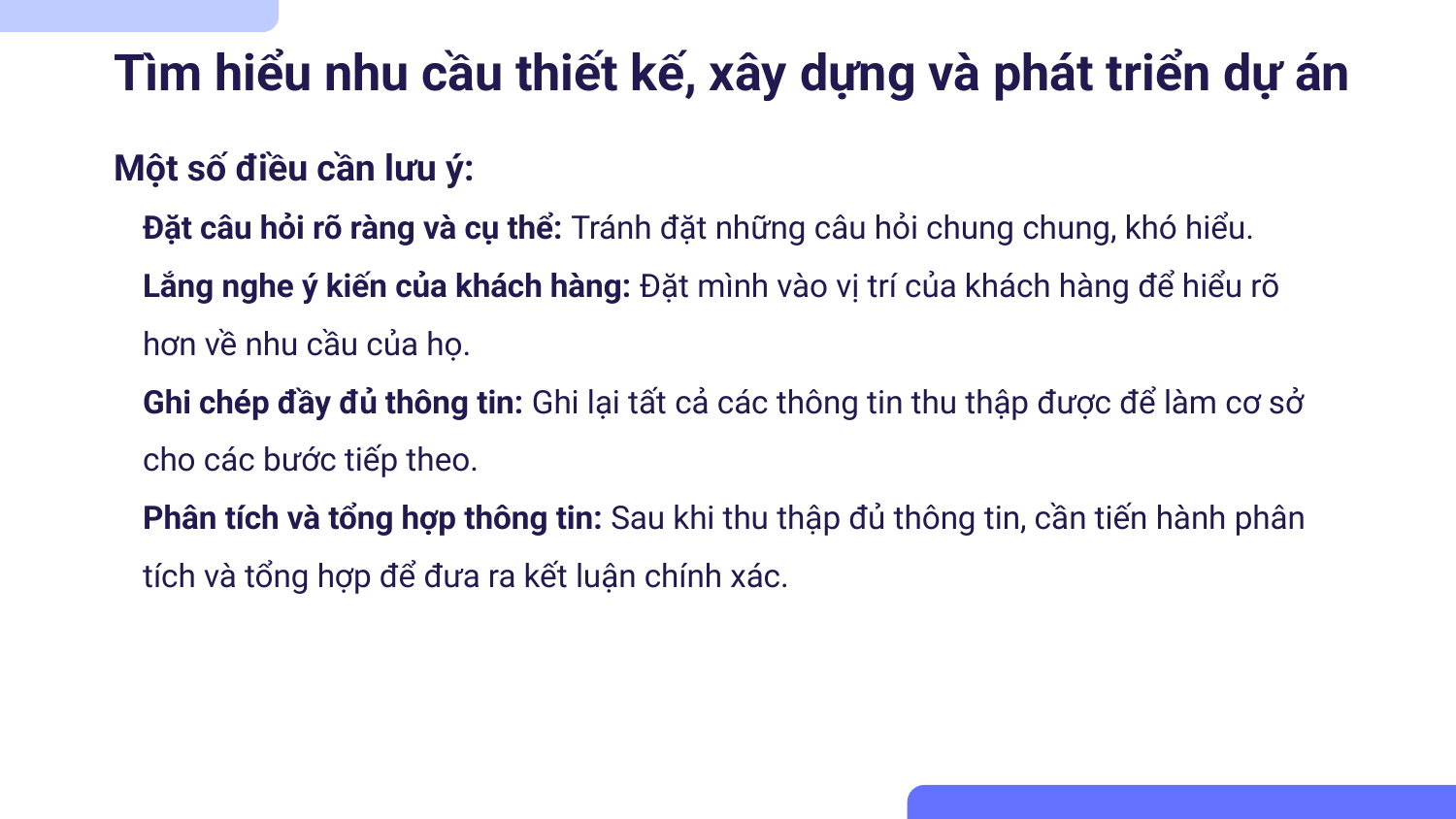

# Tìm hiểu nhu cầu thiết kế, xây dựng và phát triển dự án
Một số điều cần lưu ý:
Đặt câu hỏi rõ ràng và cụ thể: Tránh đặt những câu hỏi chung chung, khó hiểu.
Lắng nghe ý kiến của khách hàng: Đặt mình vào vị trí của khách hàng để hiểu rõ hơn về nhu cầu của họ.
Ghi chép đầy đủ thông tin: Ghi lại tất cả các thông tin thu thập được để làm cơ sở cho các bước tiếp theo.
Phân tích và tổng hợp thông tin: Sau khi thu thập đủ thông tin, cần tiến hành phân tích và tổng hợp để đưa ra kết luận chính xác.